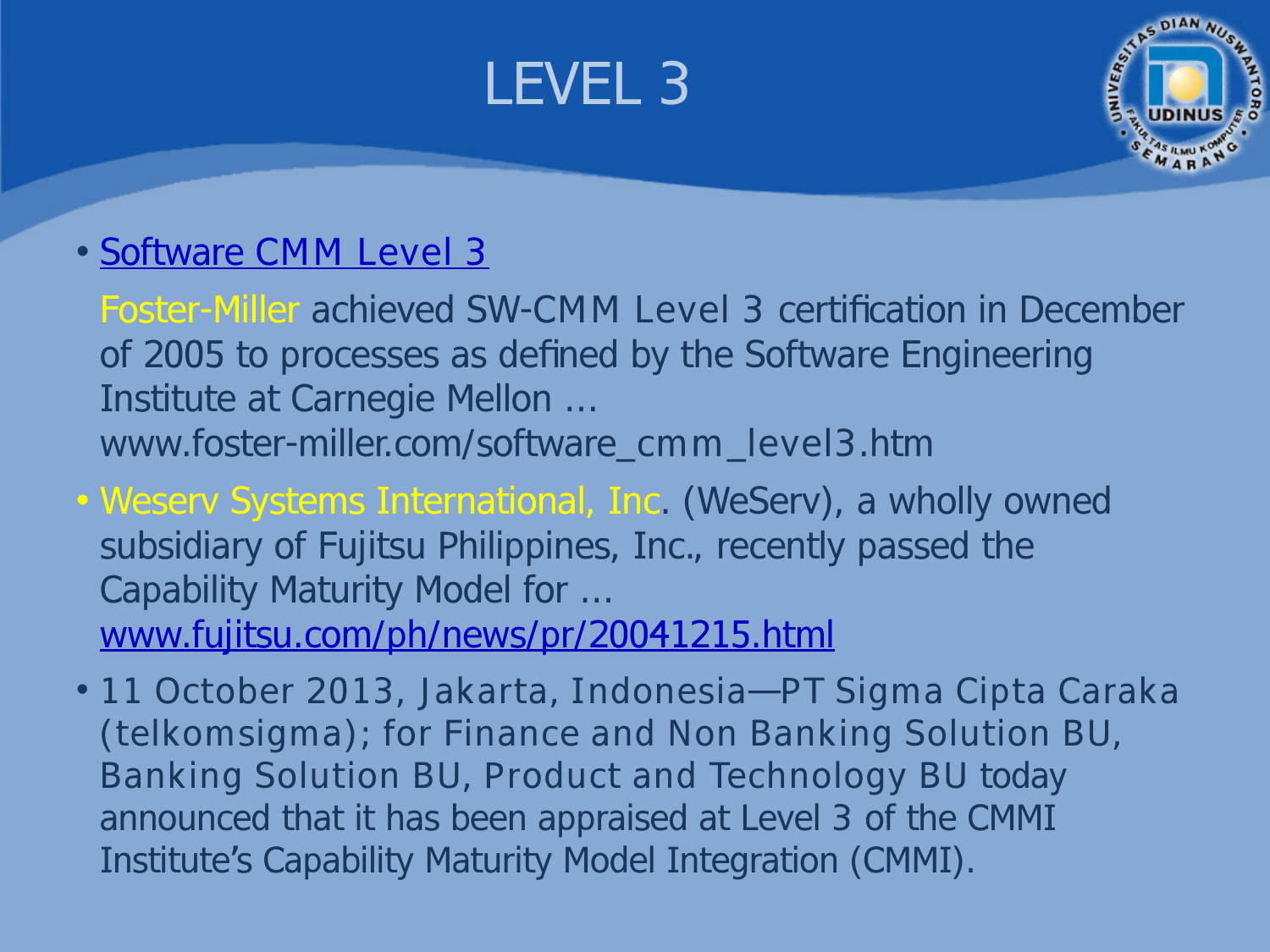

# LEVEL 3
Software CMM Level 3
	Foster-Miller achieved SW-CMM Level 3 certification in December of 2005 to processes as defined by the Software Engineering Institute at Carnegie Mellon ...
www.foster-miller.com/software_cmm_level3.htm
Weserv Systems International, Inc. (WeServ), a wholly owned subsidiary of Fujitsu Philippines, Inc., recently passed the Capability Maturity Model for ...
www.fujitsu.com/ph/news/pr/20041215.html
11 October 2013, Jakarta, Indonesia—PT Sigma Cipta Caraka (telkomsigma); for Finance and Non Banking Solution BU, Banking Solution BU, Product and Technology BU today announced that it has been appraised at Level 3 of the CMMI Institute’s Capability Maturity Model Integration (CMMI).